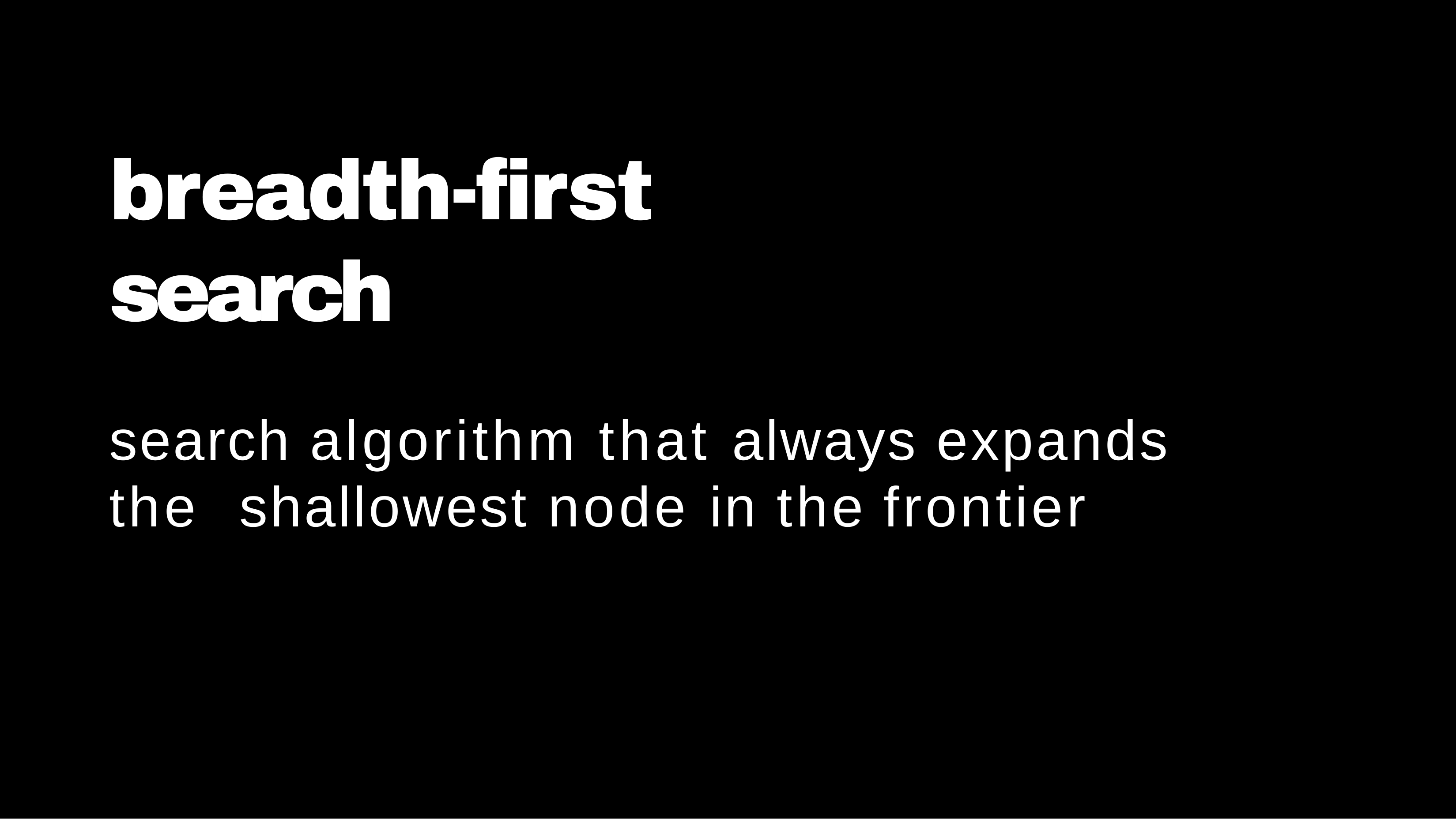

breadth-first search
search algorithm that always expands the  shallowest node in the frontier